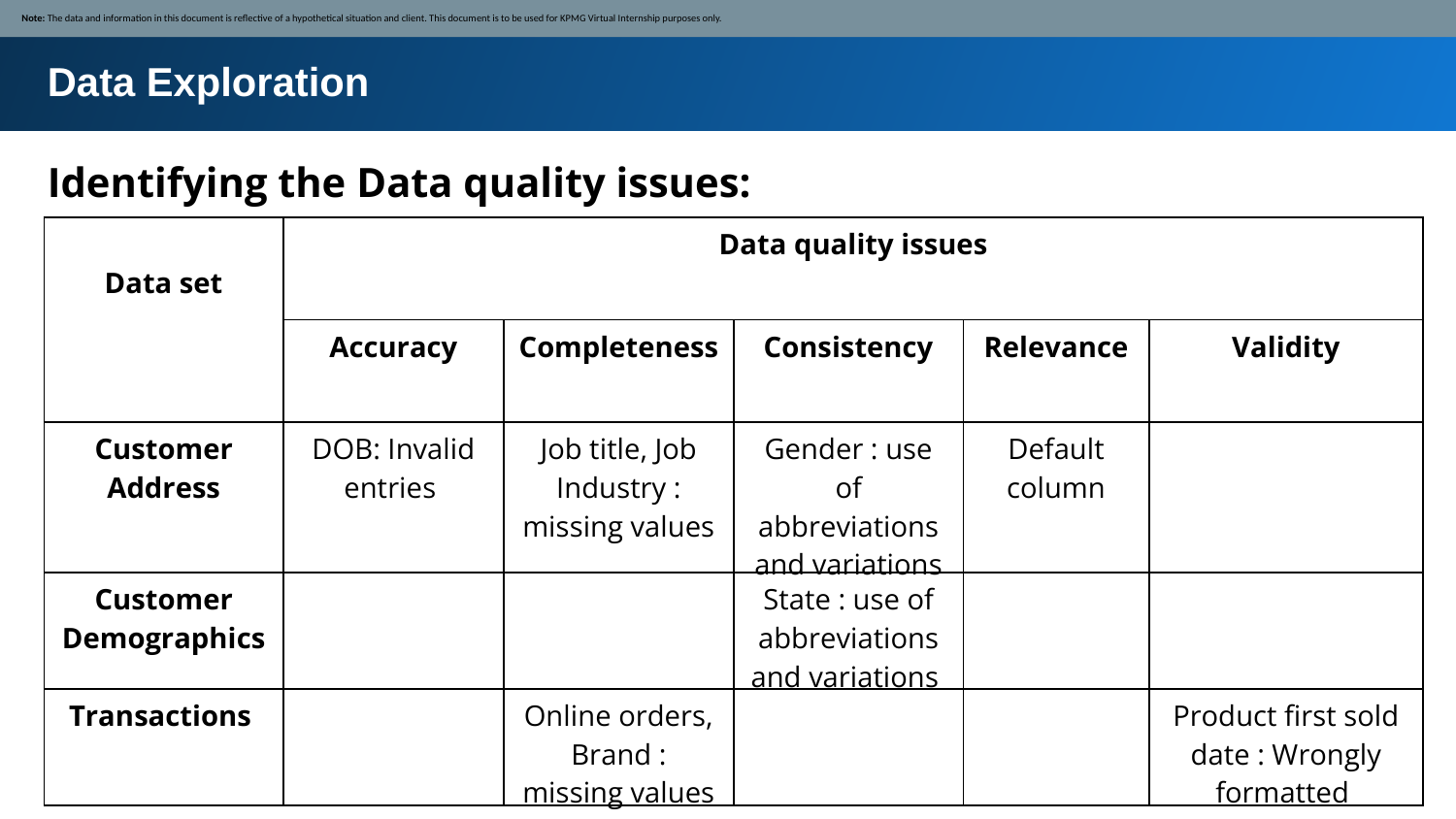

Note: The data and information in this document is reflective of a hypothetical situation and client. This document is to be used for KPMG Virtual Internship purposes only.
Data Exploration
Identifying the Data quality issues:
| Data set | Data quality issues |  |  |  |  |
| --- | --- | --- | --- | --- | --- |
|  | Accuracy | Completeness | Consistency | Relevance | Validity |
| Customer Address | DOB: Invalid entries | Job title, Job Industry : missing values | Gender : use of abbreviations and variations | Default column |  |
| Customer Demographics |  |  | State : use of abbreviations and variations |  |  |
| Transactions |  | Online orders, Brand : missing values |  |  | Product first sold date : Wrongly formatted |